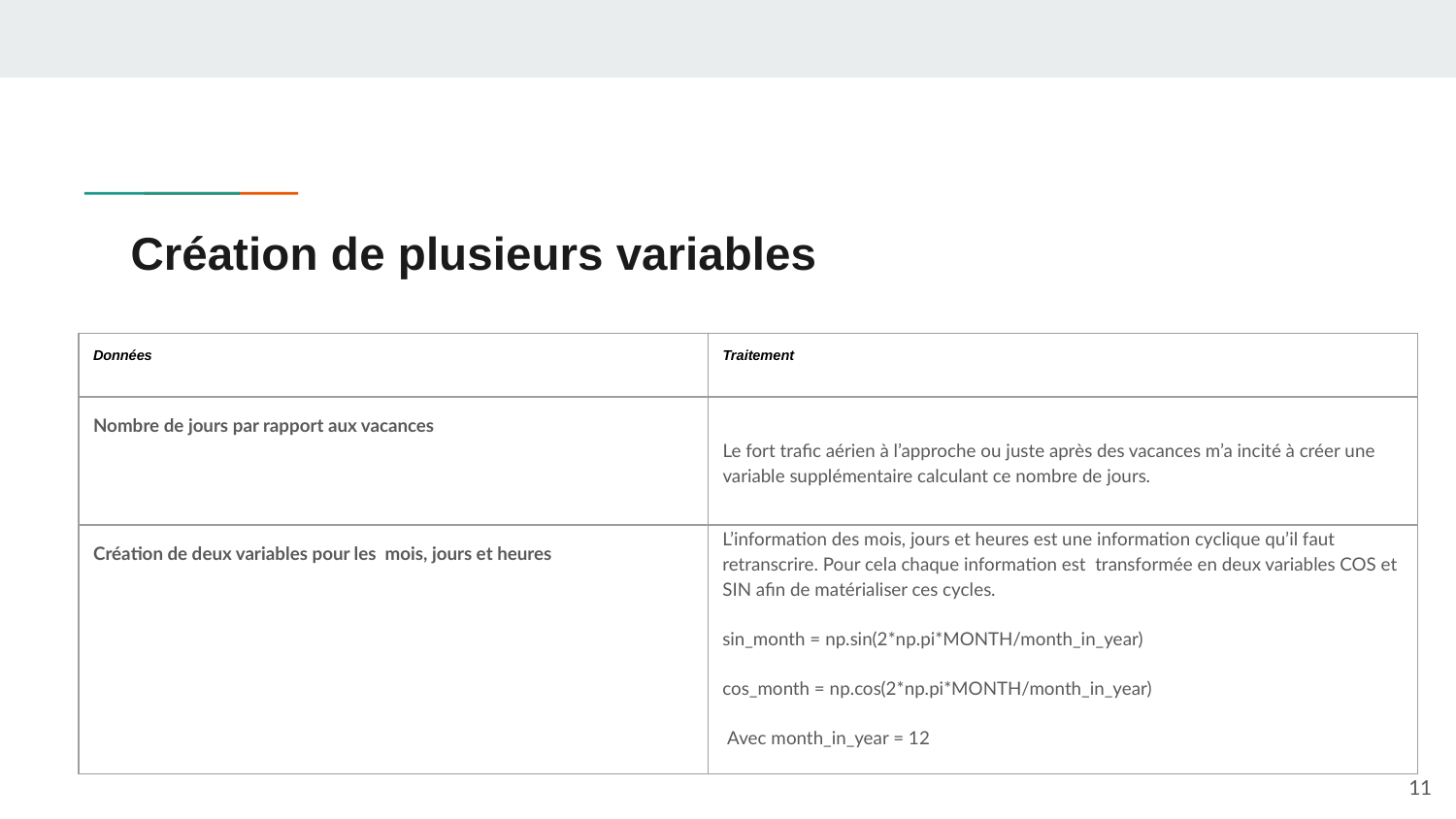

# Création de plusieurs variables
| Données | Traitement |
| --- | --- |
| Nombre de jours par rapport aux vacances | Le fort trafic aérien à l’approche ou juste après des vacances m’a incité à créer une variable supplémentaire calculant ce nombre de jours. |
| Création de deux variables pour les mois, jours et heures | L’information des mois, jours et heures est une information cyclique qu’il faut retranscrire. Pour cela chaque information est transformée en deux variables COS et SIN afin de matérialiser ces cycles. sin\_month = np.sin(2\*np.pi\*MONTH/month\_in\_year) cos\_month = np.cos(2\*np.pi\*MONTH/month\_in\_year) Avec month\_in\_year = 12 |
11